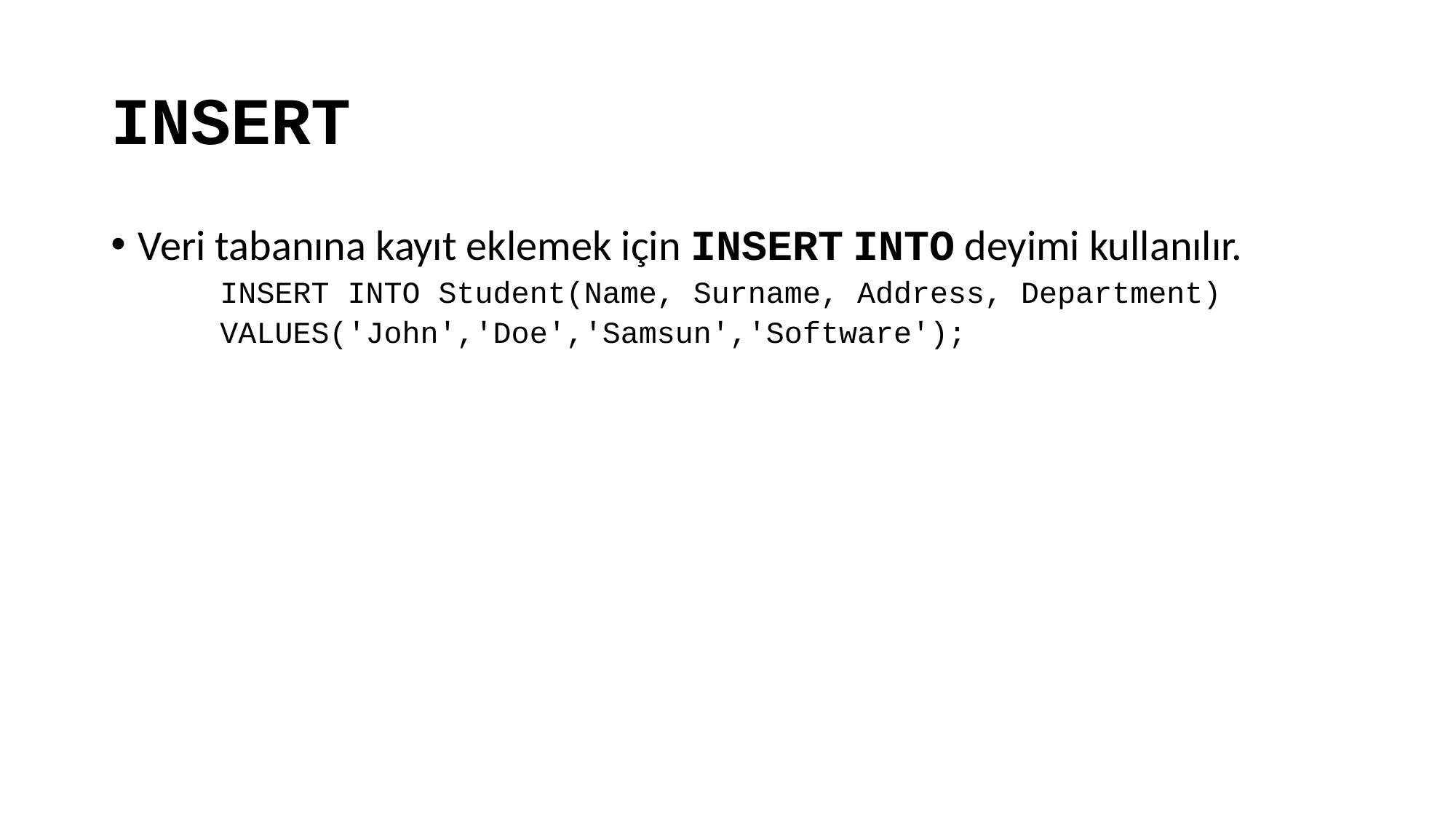

# INSERT
Veri tabanına kayıt eklemek için INSERT INTO deyimi kullanılır.
INSERT INTO Student(Name, Surname, Address, Department)
VALUES('John','Doe','Samsun','Software');